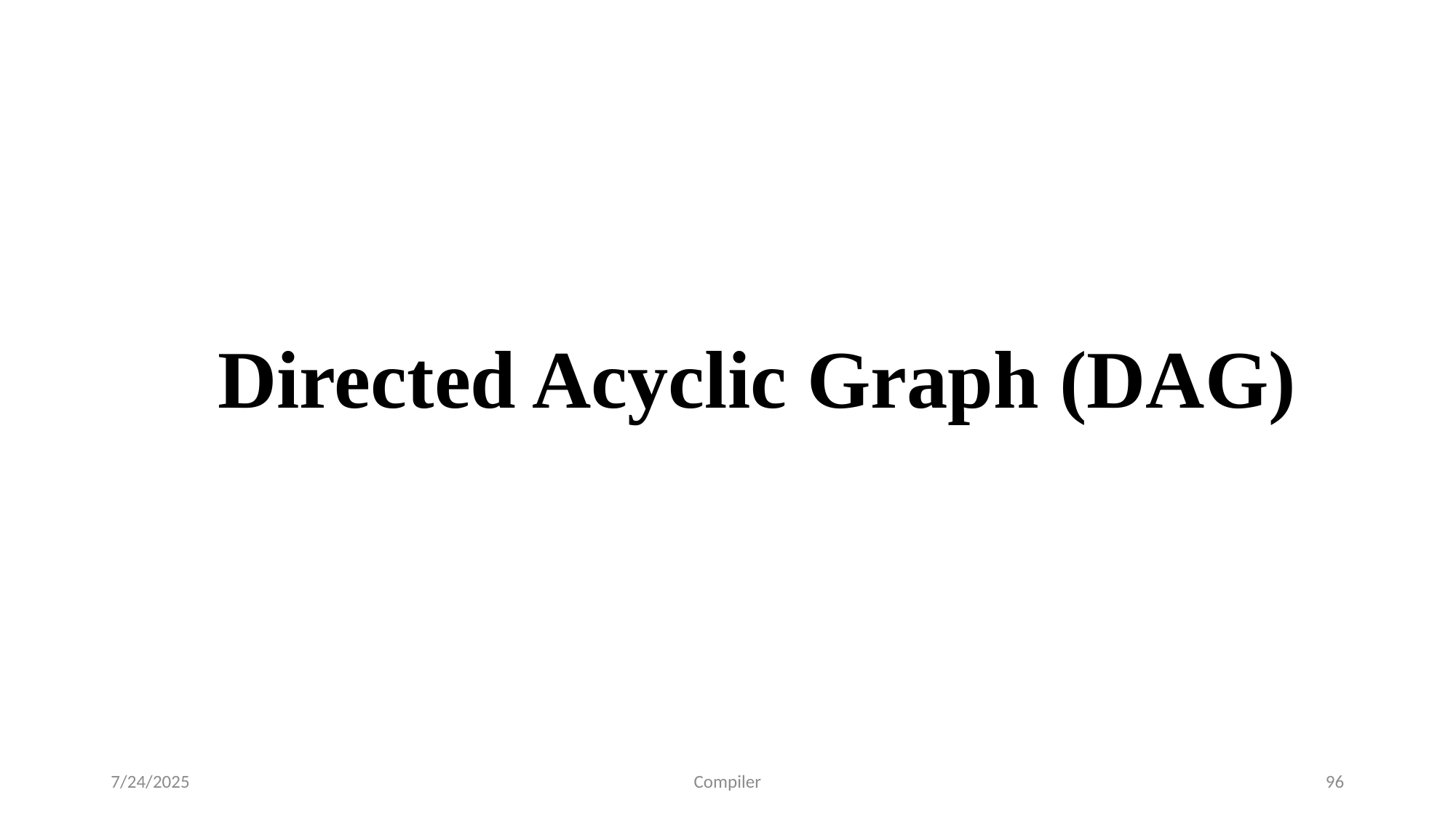

Directed Acyclic Graph (DAG)
7/24/2025
Compiler
96